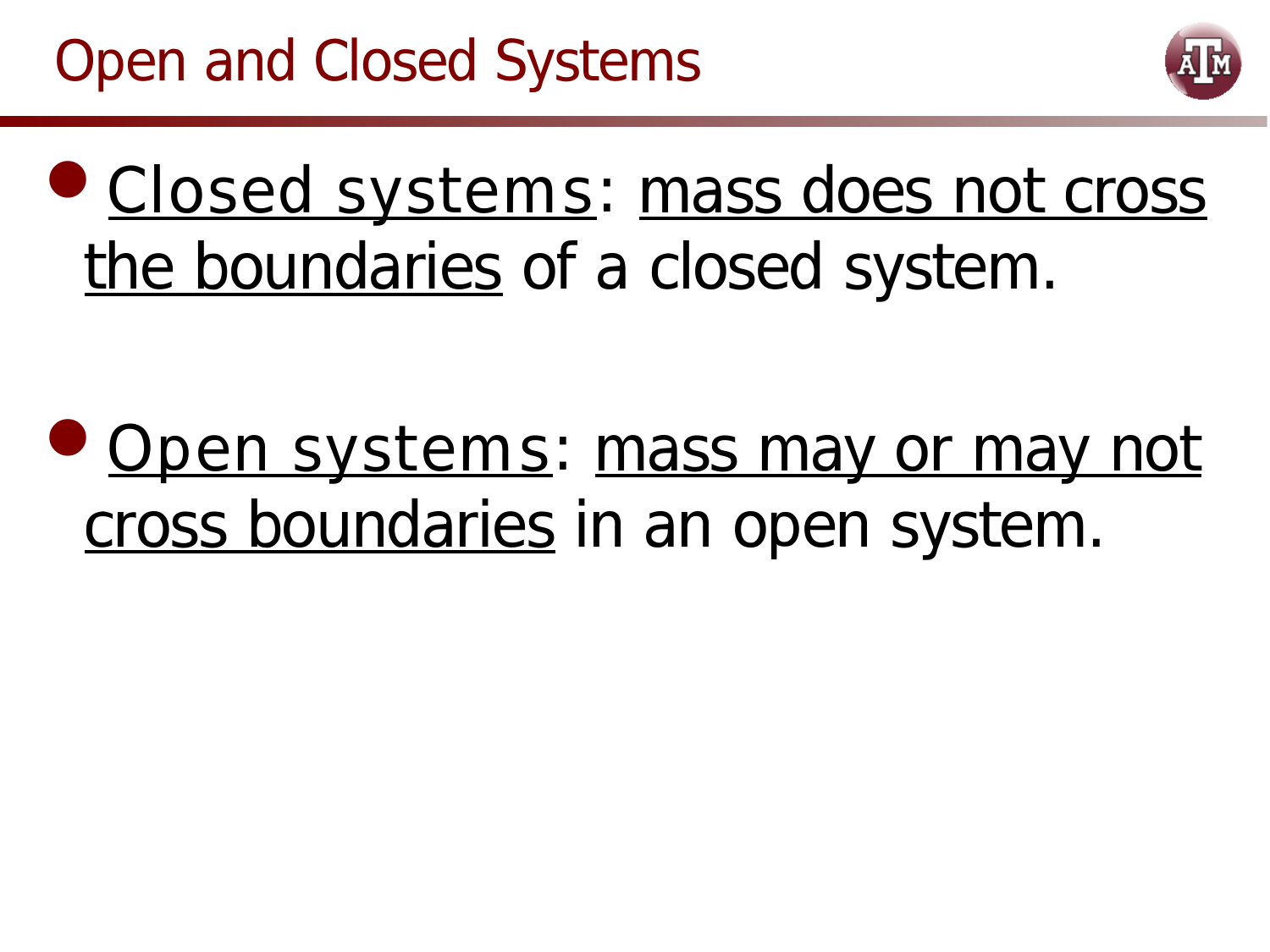

# Open and Closed Systems
Closed systems: mass does not cross the boundaries of a closed system.

Open systems: mass may or may not cross boundaries in an open system.